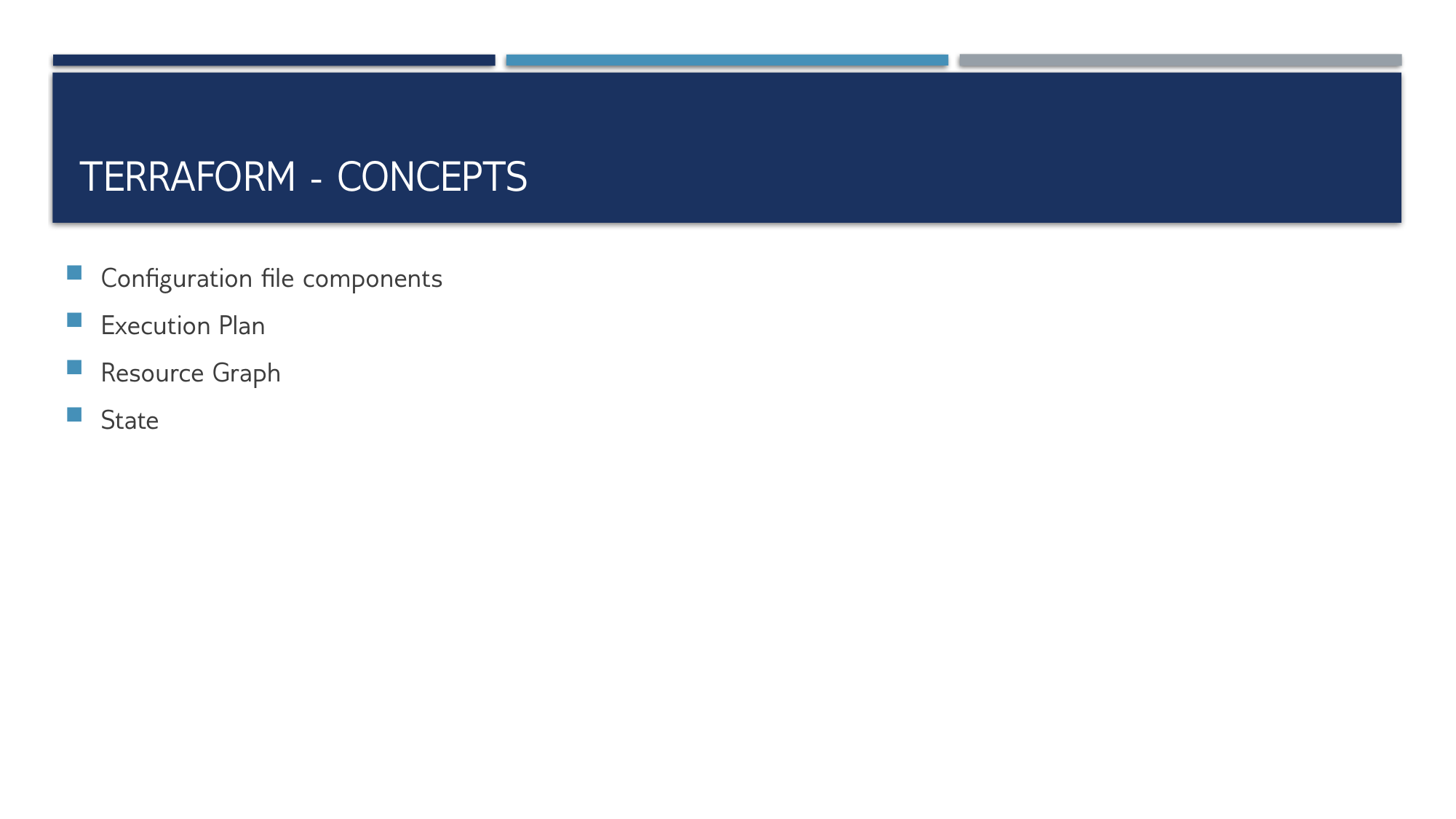

# Terraform - Concepts
Configuration file components
Execution Plan
Resource Graph
State